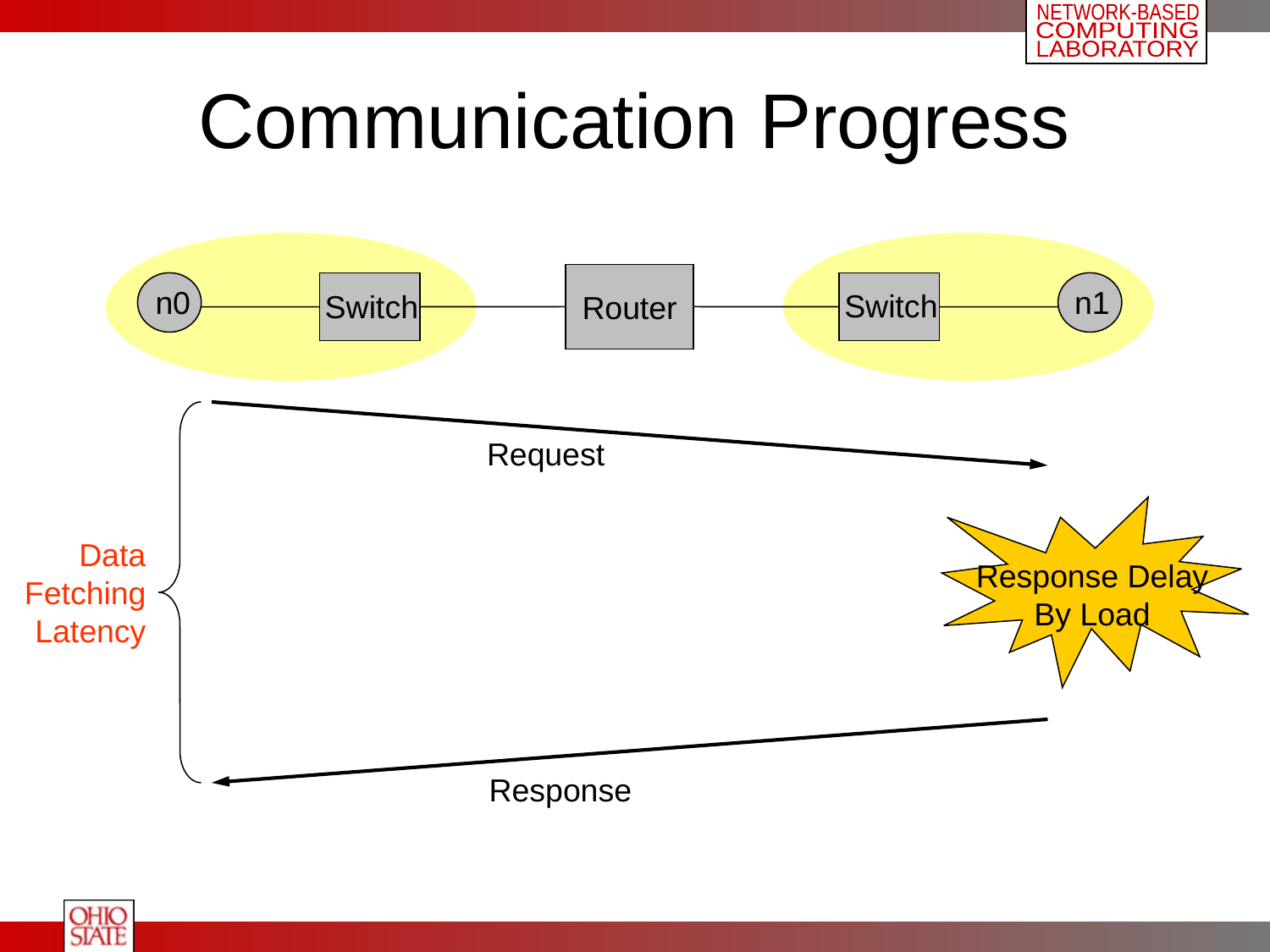

# Communication Progress

Router

n1
n0
Switch
Switch

Request

Response Delay
By Load
Data
Fetching
Latency

Response